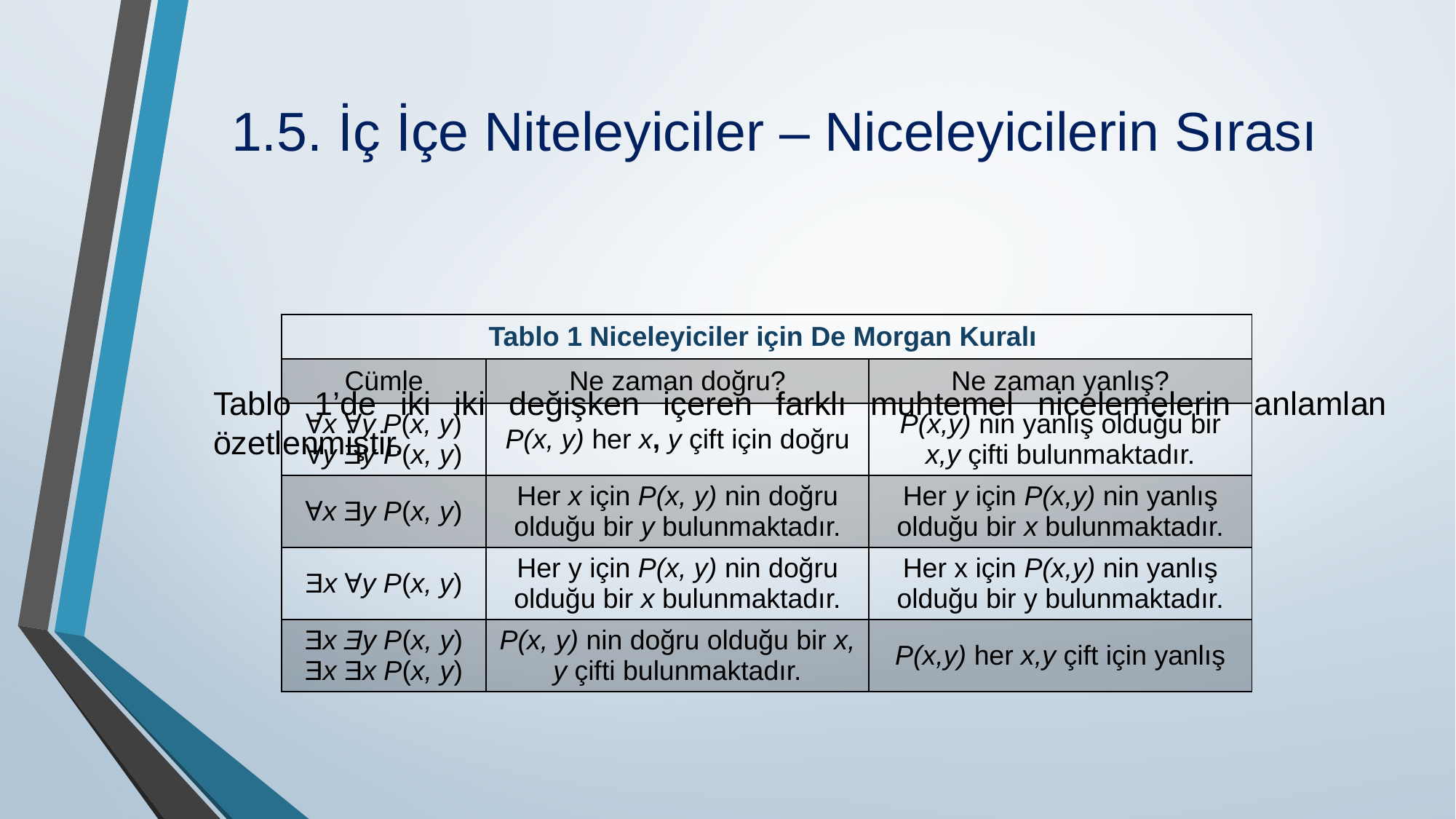

# 1.5. İç İçe Niteleyiciler – Niceleyicilerin Sırası

Tablo 1’de iki iki değişken içeren farklı muhtemel nicelemelerin anlamlan özetlenmiştir.

| Tablo 1 Niceleyiciler için De Morgan Kuralı |  |  |
| --- | --- | --- |
| Cümle | Ne zaman doğru? | Ne zaman yanlış? |
| Ɐx Ɐy P(x, y) Ɐy Ǝy P(x, y) | P(x, y) her x, y çift için doğru | P(x,y) nin yanlış olduğu bir x,y çifti bulunmaktadır. |
| Ɐx Ǝy P(x, y) | Her x için P(x, y) nin doğru olduğu bir y bulunmaktadır. | Her y için P(x,y) nin yanlış olduğu bir x bulunmaktadır. |
| Ǝx Ɐy P(x, y) | Her y için P(x, y) nin doğru olduğu bir x bulunmaktadır. | Her x için P(x,y) nin yanlış olduğu bir y bulunmaktadır. |
| Ǝx Ǝy P(x, y) Ǝx Ǝx P(x, y) | P(x, y) nin doğru olduğu bir x, y çifti bulunmaktadır. | P(x,y) her x,y çift için yanlış |